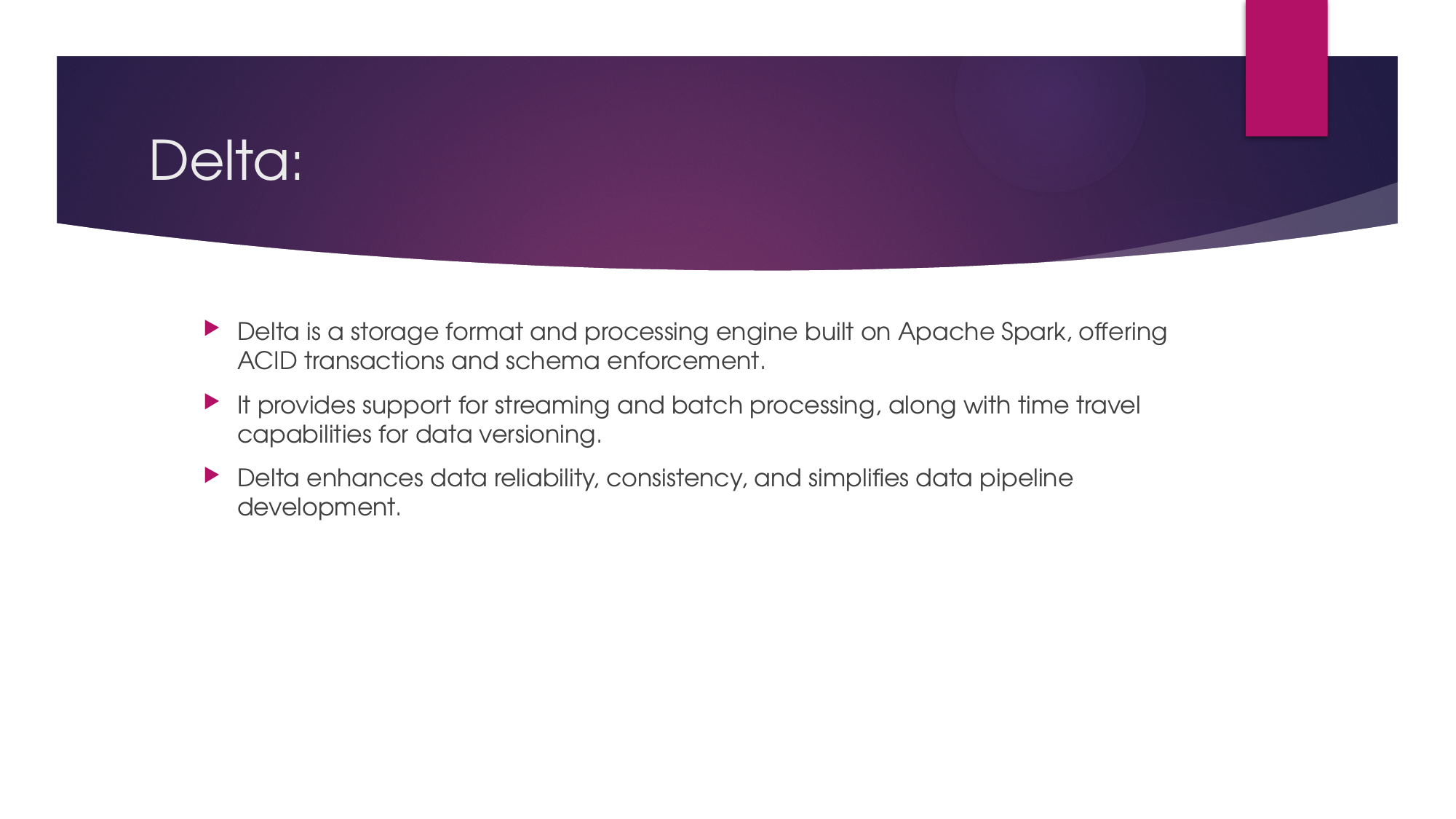

# Delta:
Delta is a storage format and processing engine built on Apache Spark, offering ACID transactions and schema enforcement.
It provides support for streaming and batch processing, along with time travel capabilities for data versioning.
Delta enhances data reliability, consistency, and simplifies data pipeline development.